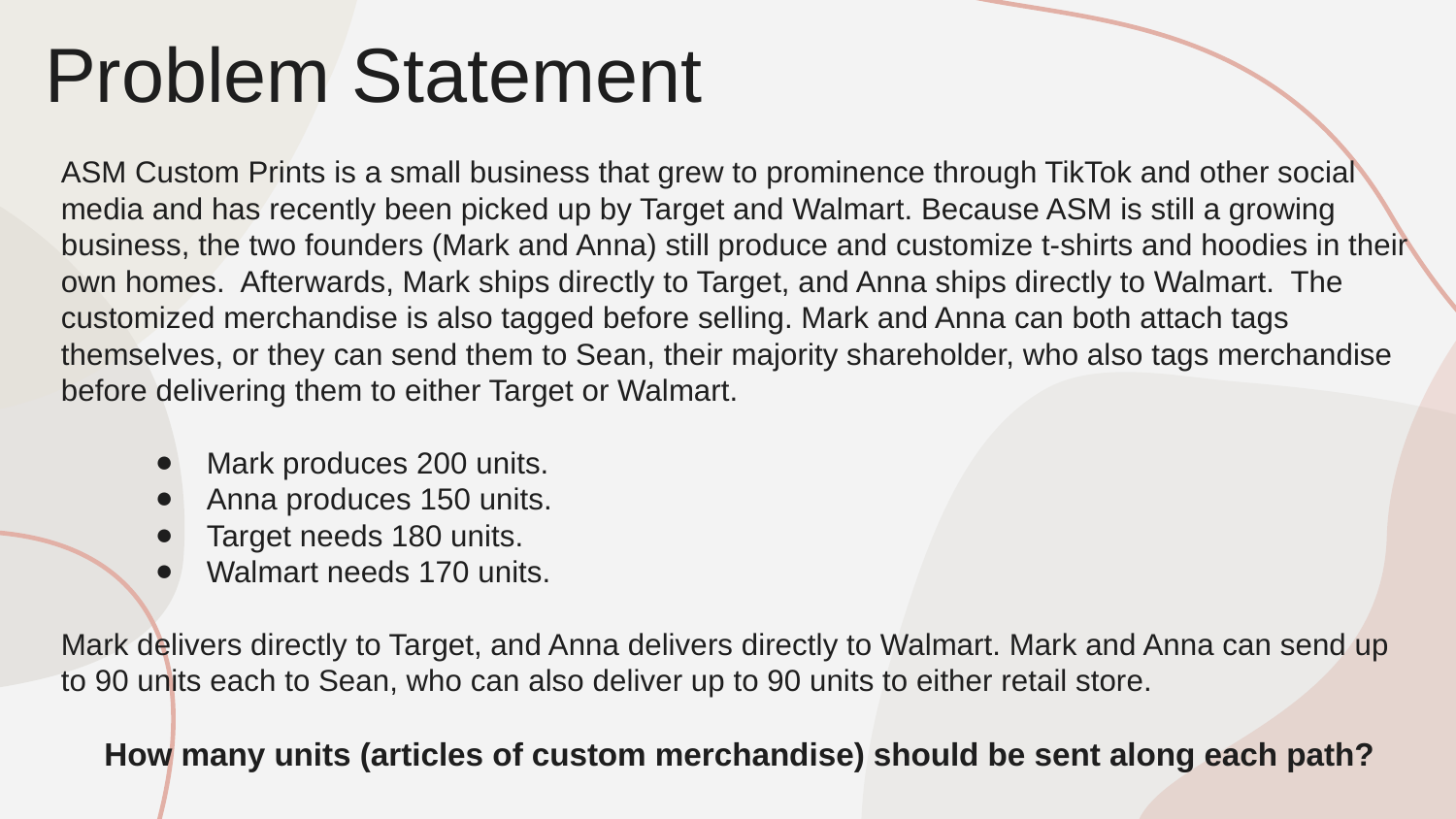

# Problem Statement
ASM Custom Prints is a small business that grew to prominence through TikTok and other social media and has recently been picked up by Target and Walmart. Because ASM is still a growing business, the two founders (Mark and Anna) still produce and customize t-shirts and hoodies in their own homes.  Afterwards, Mark ships directly to Target, and Anna ships directly to Walmart.  The customized merchandise is also tagged before selling. Mark and Anna can both attach tags themselves, or they can send them to Sean, their majority shareholder, who also tags merchandise before delivering them to either Target or Walmart.

Mark produces 200 units.
Anna produces 150 units.
Target needs 180 units.
Walmart needs 170 units.

Mark delivers directly to Target, and Anna delivers directly to Walmart. Mark and Anna can send up to 90 units each to Sean, who can also deliver up to 90 units to either retail store.

How many units (articles of custom merchandise) should be sent along each path?